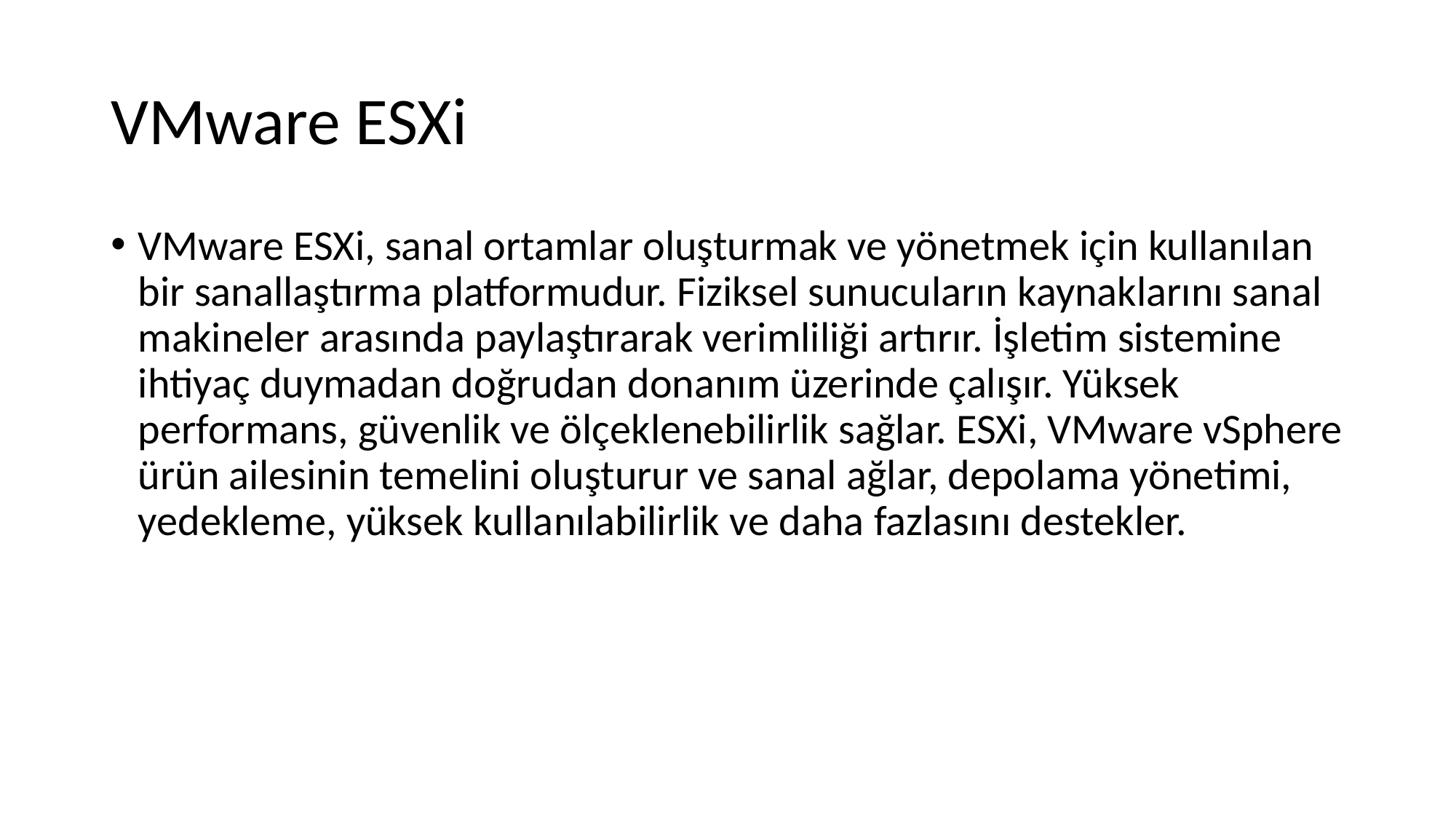

# VMware ESXi
VMware ESXi, sanal ortamlar oluşturmak ve yönetmek için kullanılan bir sanallaştırma platformudur. Fiziksel sunucuların kaynaklarını sanal makineler arasında paylaştırarak verimliliği artırır. İşletim sistemine ihtiyaç duymadan doğrudan donanım üzerinde çalışır. Yüksek performans, güvenlik ve ölçeklenebilirlik sağlar. ESXi, VMware vSphere ürün ailesinin temelini oluşturur ve sanal ağlar, depolama yönetimi, yedekleme, yüksek kullanılabilirlik ve daha fazlasını destekler.